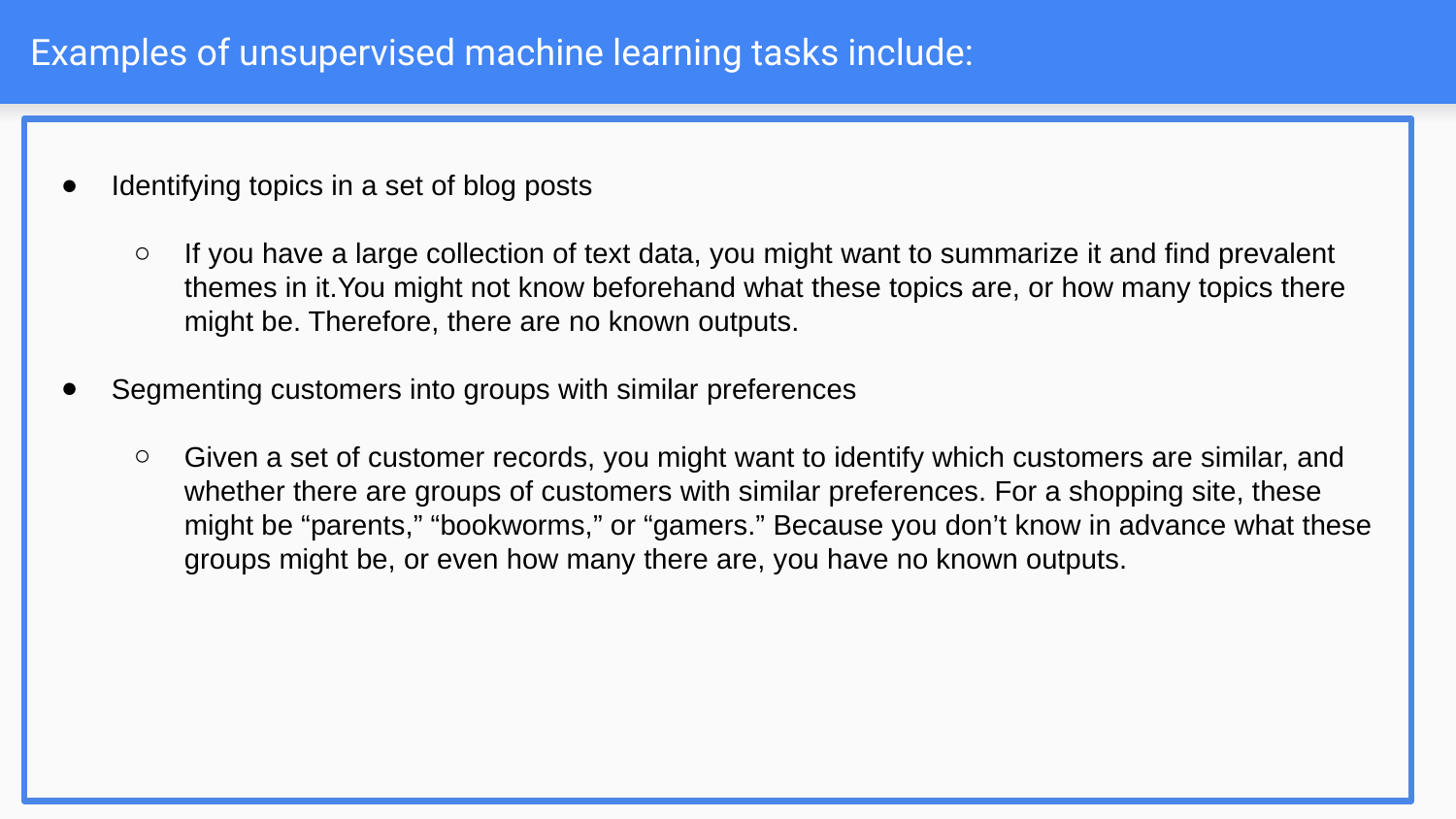

# Examples of unsupervised machine learning tasks include:

Identifying topics in a set of blog posts

If you have a large collection of text data, you might want to summarize it and find prevalent themes in it.You might not know beforehand what these topics are, or how many topics there might be. Therefore, there are no known outputs.

Segmenting customers into groups with similar preferences

Given a set of customer records, you might want to identify which customers are similar, and whether there are groups of customers with similar preferences. For a shopping site, these might be “parents,” “bookworms,” or “gamers.” Because you don’t know in advance what these groups might be, or even how many there are, you have no known outputs.